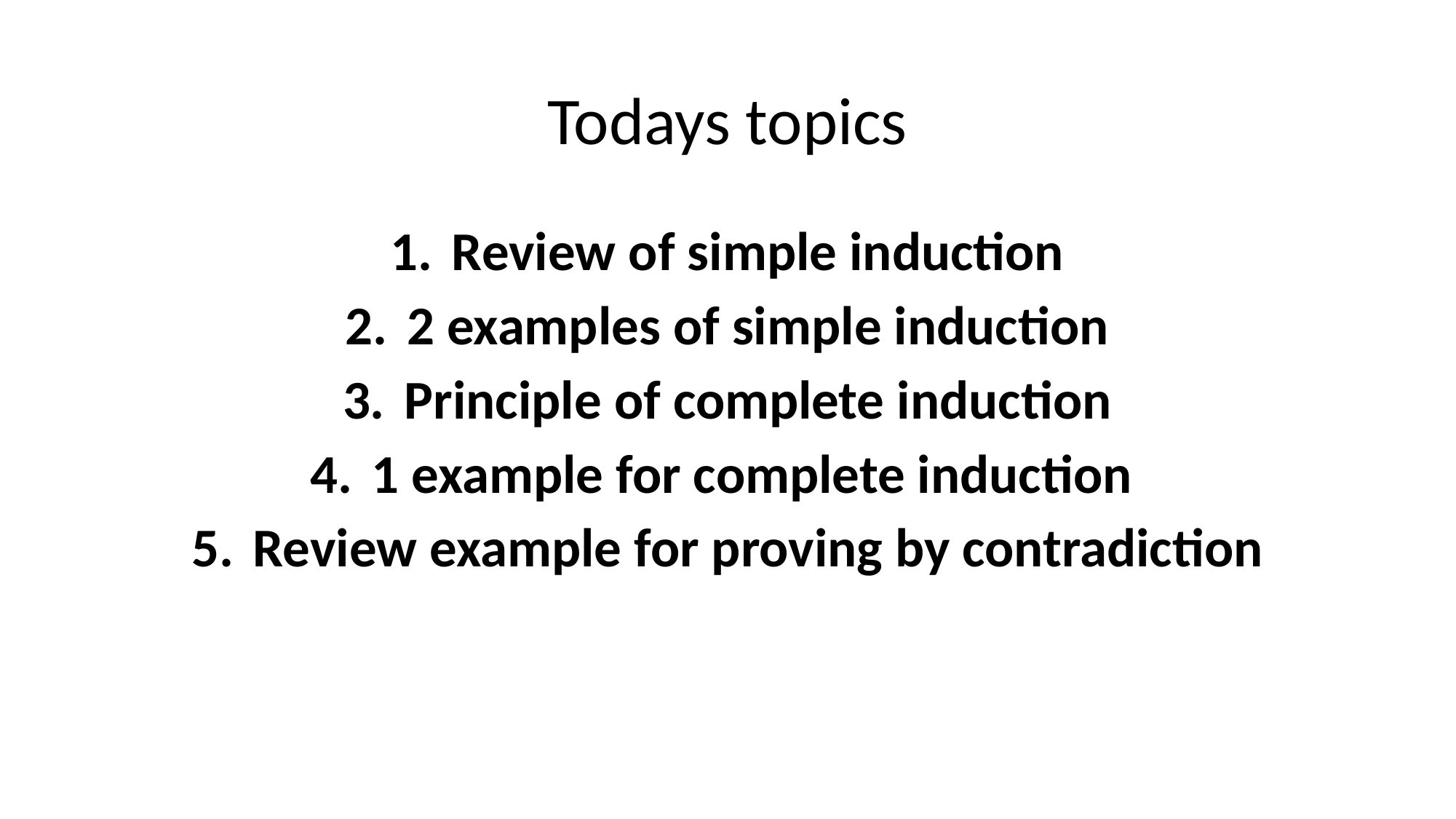

# Todays topics
Review of simple induction
2 examples of simple induction
Principle of complete induction
1 example for complete induction
Review example for proving by contradiction